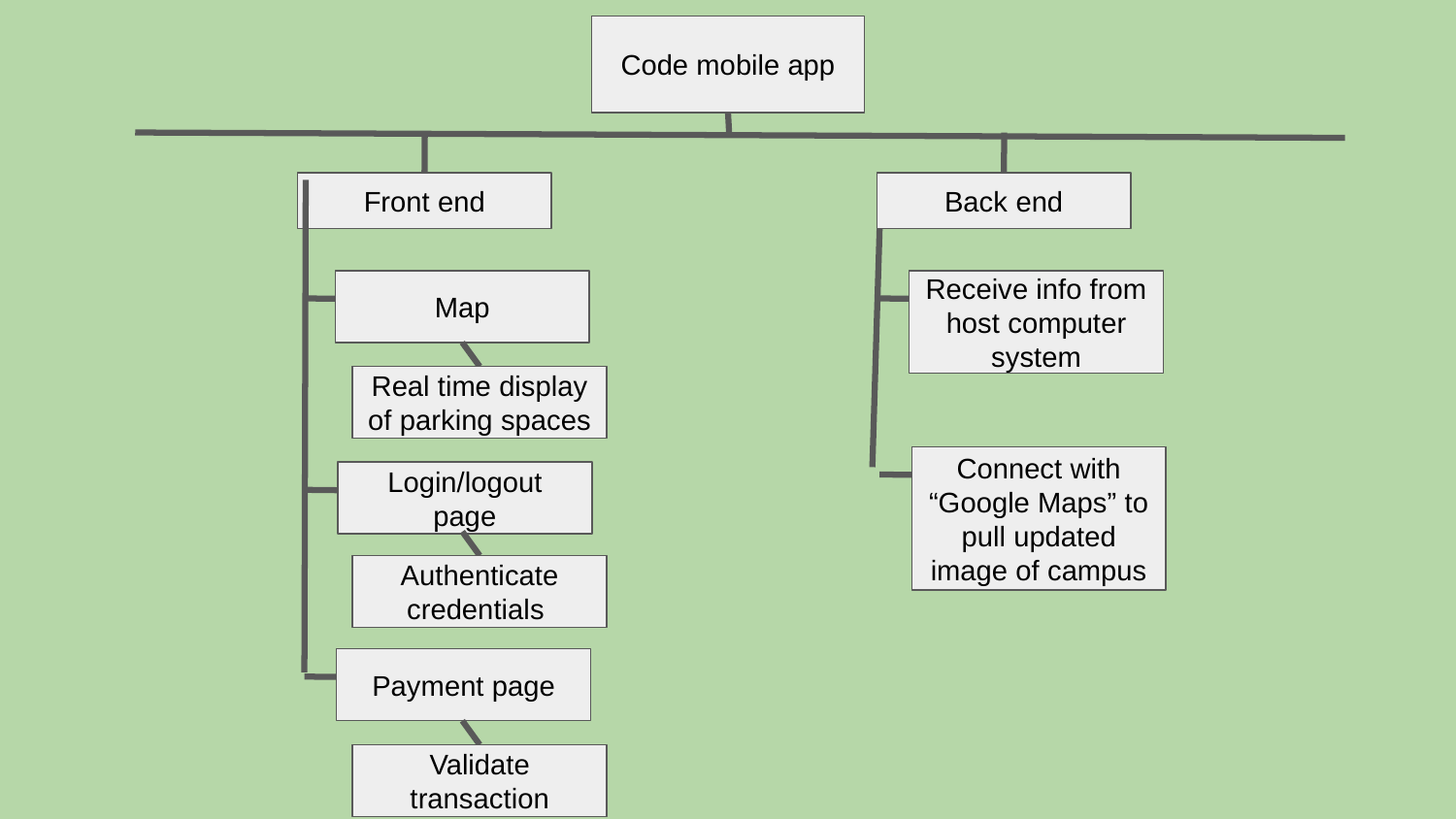

Code mobile app
Front end
Back end
Map
Receive info from host computer system
Real time display of parking spaces
Connect with “Google Maps” to pull updated image of campus
Login/logout page
Authenticate credentials
Payment page
Validate transaction